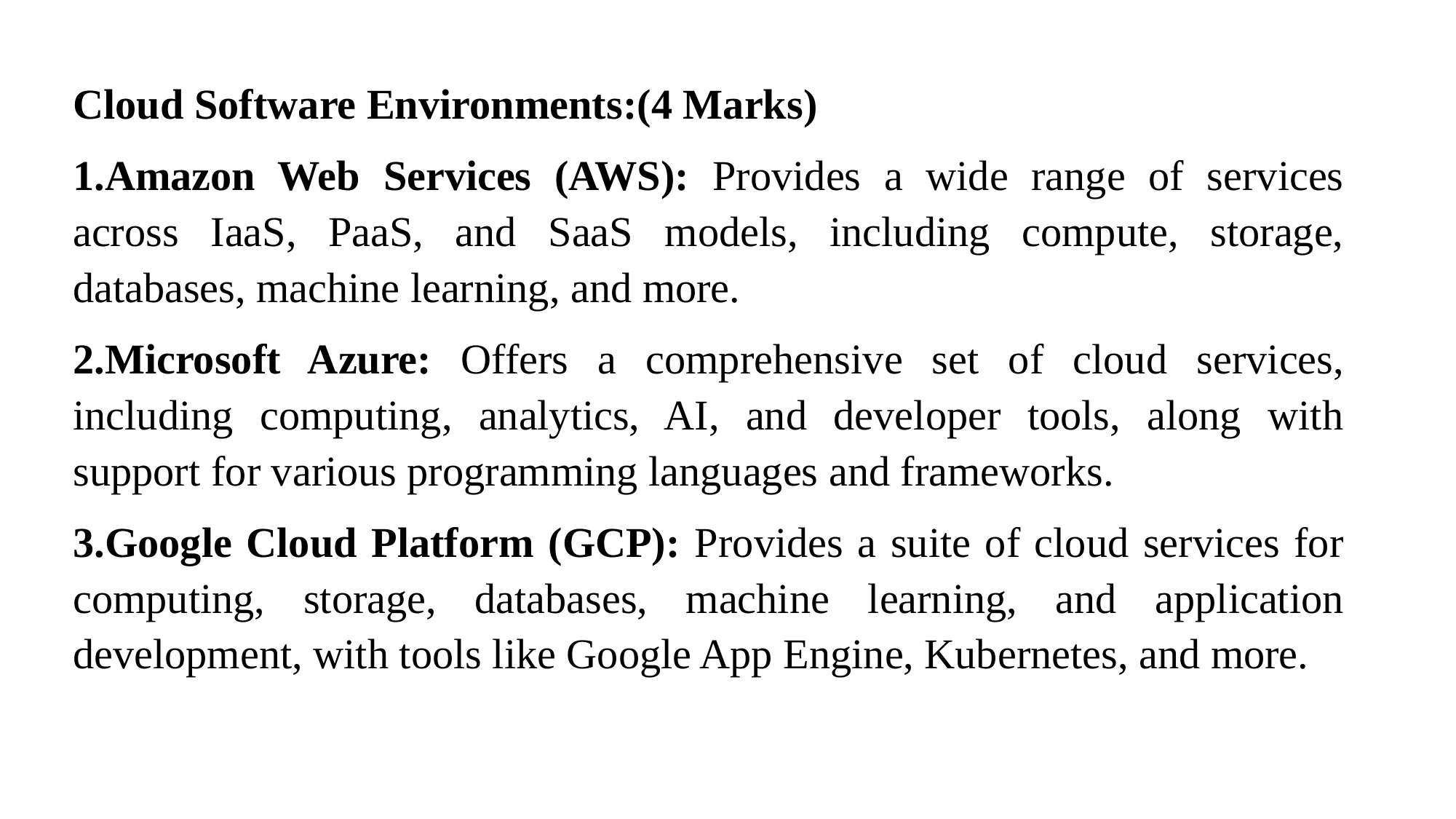

Cloud Software Environments:(4 Marks)
1.Amazon Web Services (AWS): Provides a wide range of services across IaaS, PaaS, and SaaS models, including compute, storage, databases, machine learning, and more.
2.Microsoft Azure: Offers a comprehensive set of cloud services, including computing, analytics, AI, and developer tools, along with support for various programming languages and frameworks.
3.Google Cloud Platform (GCP): Provides a suite of cloud services for computing, storage, databases, machine learning, and application development, with tools like Google App Engine, Kubernetes, and more.